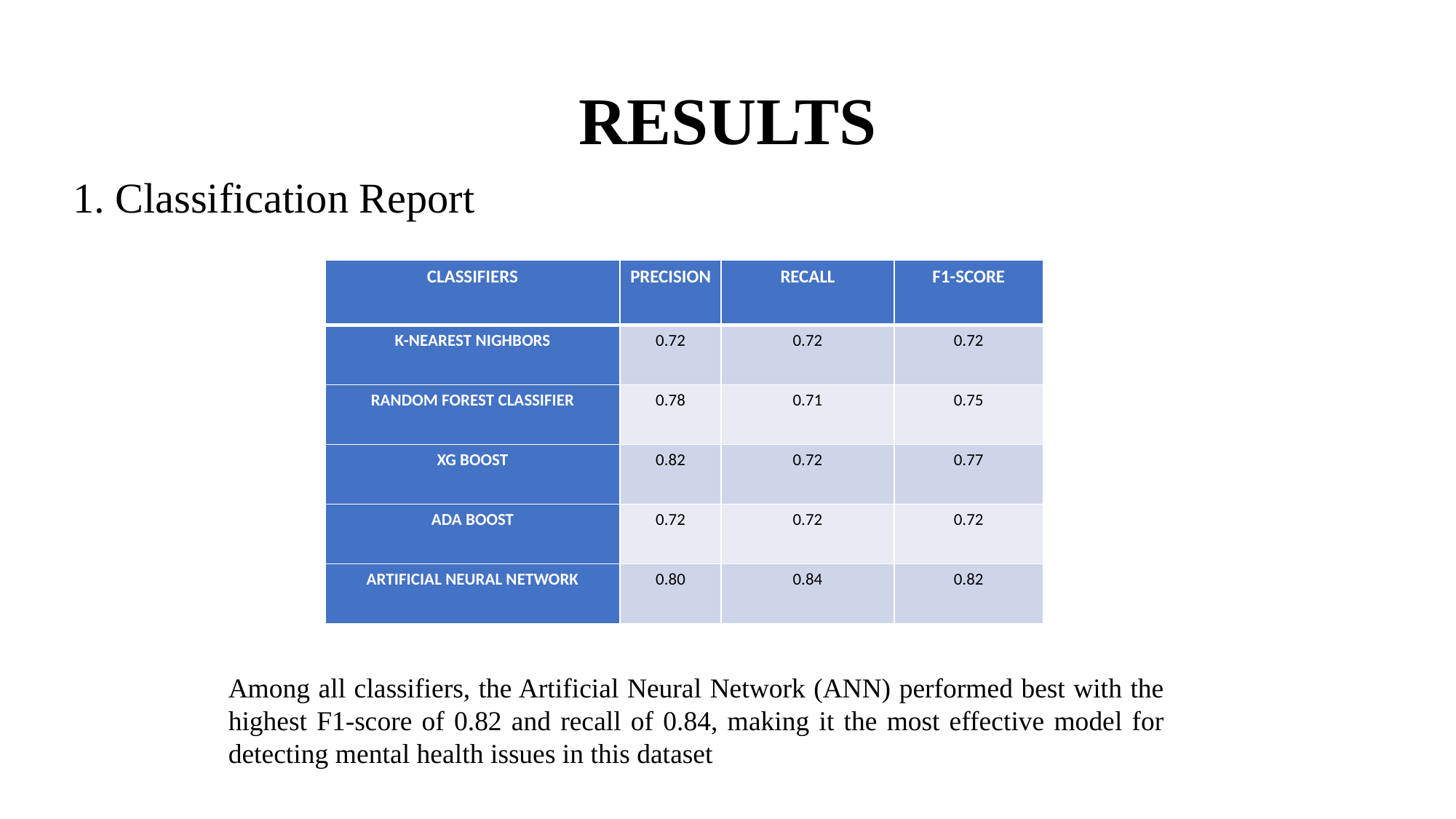

# RESULTS
1. Classification Report
| Classifiers | Precision | Recall | F1-score |
| --- | --- | --- | --- |
| K-Nearest Nighbors | 0.72 | 0.72 | 0.72 |
| Random Forest Classifier | 0.78 | 0.71 | 0.75 |
| XG Boost | 0.82 | 0.72 | 0.77 |
| Ada Boost | 0.72 | 0.72 | 0.72 |
| Artificial neural network | 0.80 | 0.84 | 0.82 |
Among all classifiers, the Artificial Neural Network (ANN) performed best with the highest F1-score of 0.82 and recall of 0.84, making it the most effective model for detecting mental health issues in this dataset